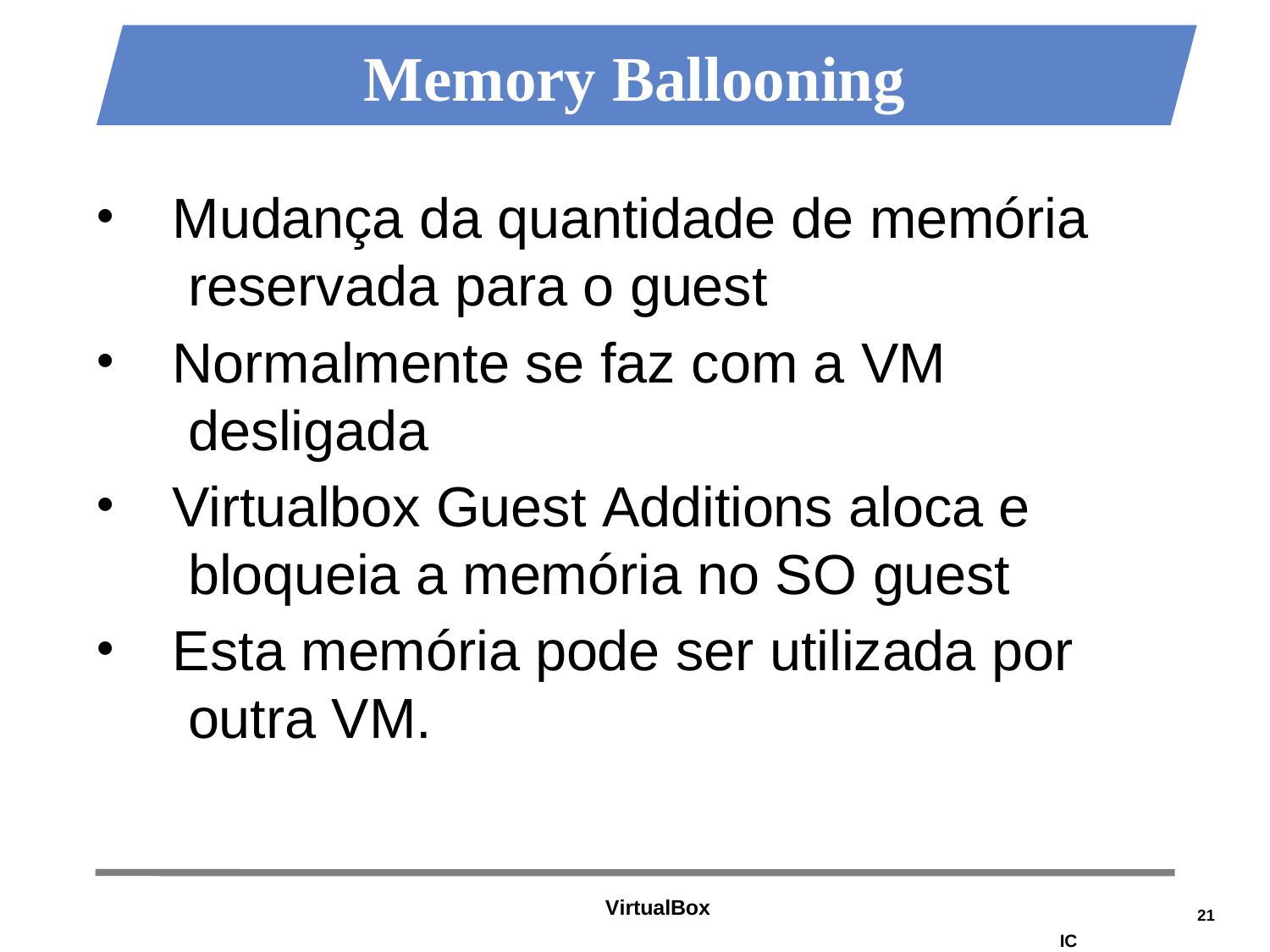

# Memory Ballooning
Mudança da quantidade de memória  reservada para o guest
Normalmente se faz com a VM  desligada
Virtualbox Guest Additions aloca e  bloqueia a memória no SO guest
Esta memória pode ser utilizada por  outra VM.
VirtualBox
21
IC